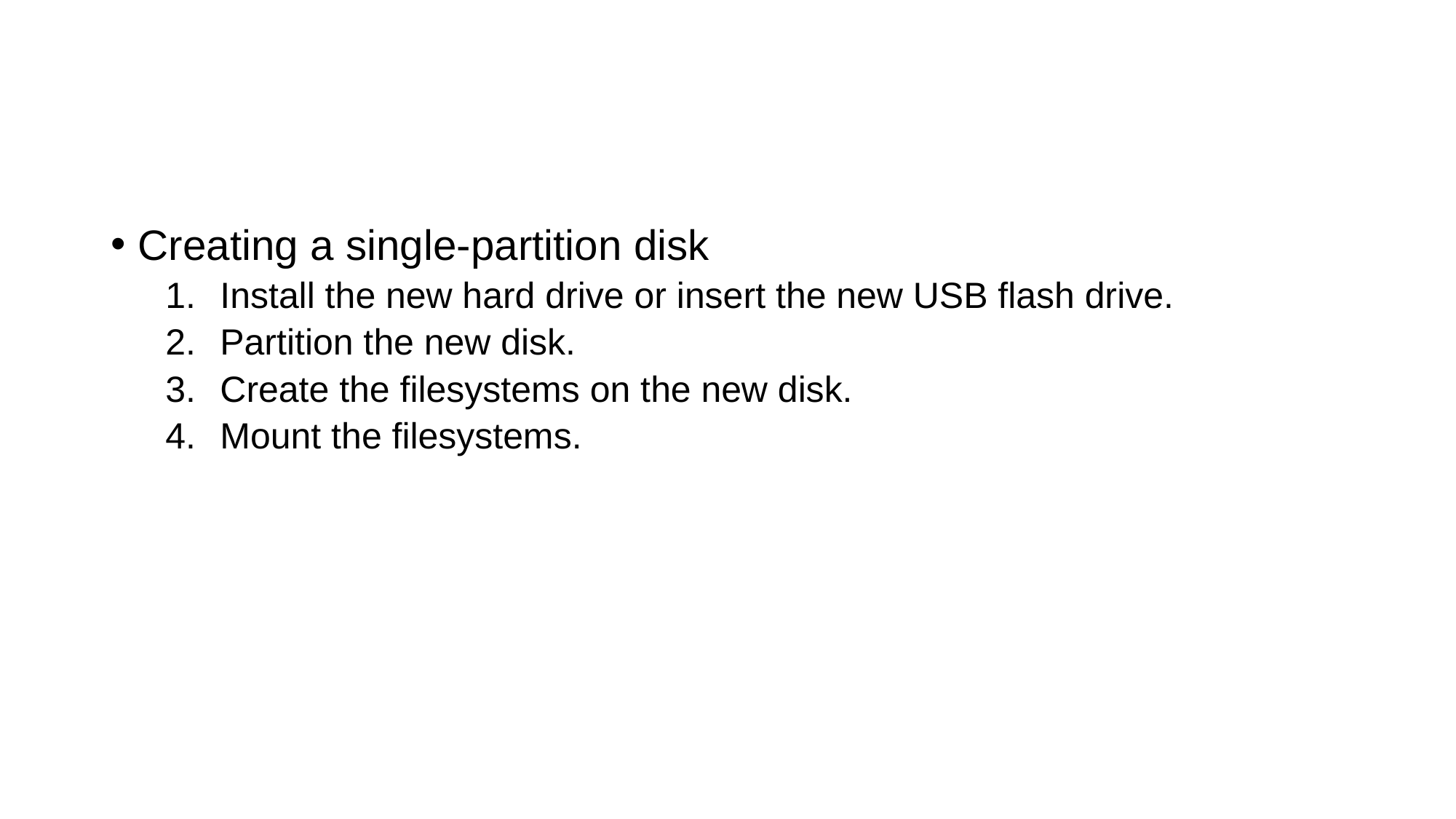

#
Creating a single-partition disk
Install the new hard drive or insert the new USB flash drive.
Partition the new disk.
Create the filesystems on the new disk.
Mount the filesystems.